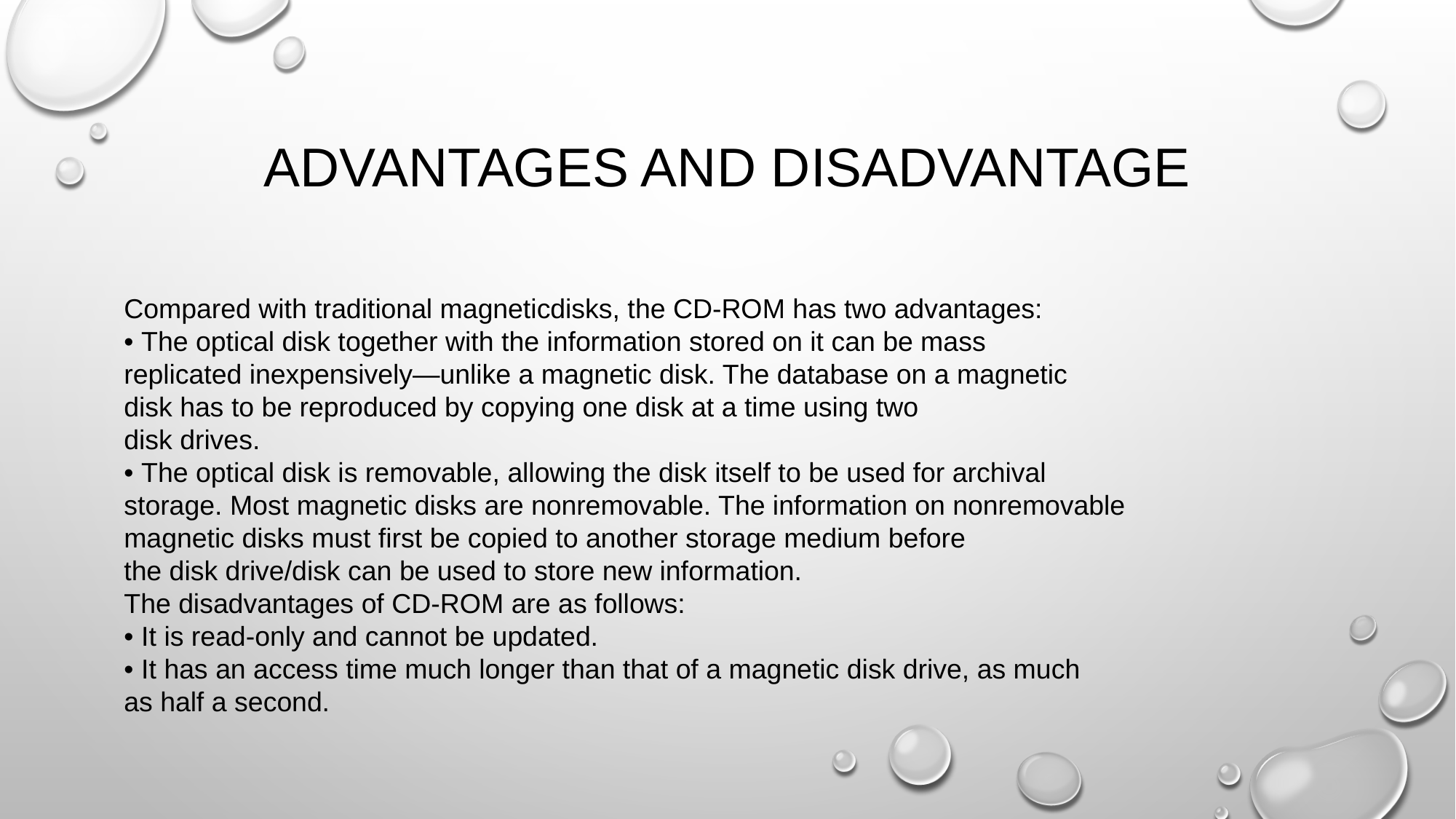

# Advantages and Disadvantage
Compared with traditional magneticdisks, the CD-ROM has two advantages:
• The optical disk together with the information stored on it can be mass
replicated inexpensively—unlike a magnetic disk. The database on a magnetic
disk has to be reproduced by copying one disk at a time using two
disk drives.
• The optical disk is removable, allowing the disk itself to be used for archival
storage. Most magnetic disks are nonremovable. The information on nonremovable
magnetic disks must first be copied to another storage medium before
the disk drive/disk can be used to store new information.
The disadvantages of CD-ROM are as follows:
• It is read-only and cannot be updated.
• It has an access time much longer than that of a magnetic disk drive, as much
as half a second.